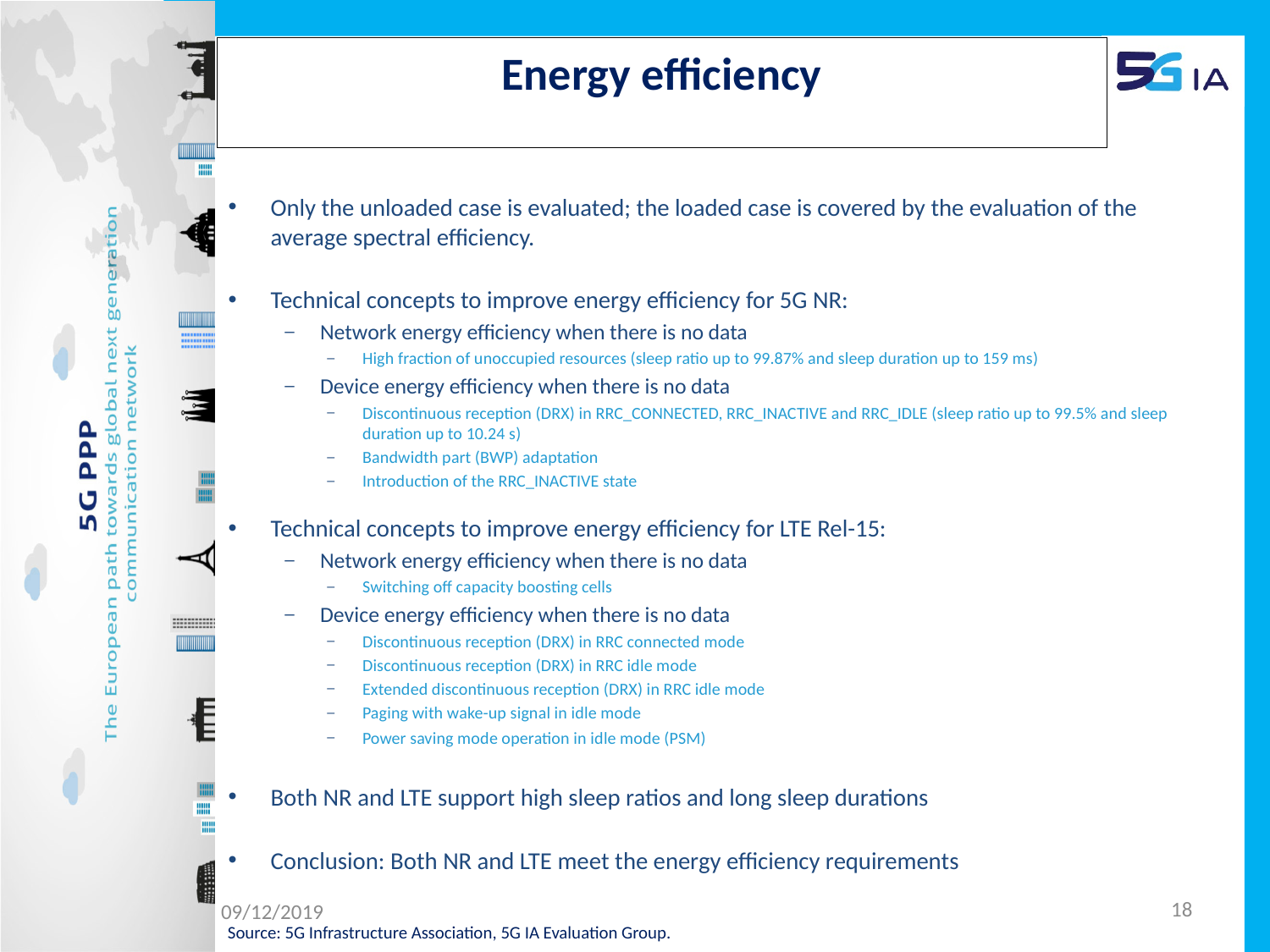

Energy efficiency
Only the unloaded case is evaluated; the loaded case is covered by the evaluation of the average spectral efficiency.
Technical concepts to improve energy efficiency for 5G NR:
Network energy efficiency when there is no data
High fraction of unoccupied resources (sleep ratio up to 99.87% and sleep duration up to 159 ms)
Device energy efficiency when there is no data
Discontinuous reception (DRX) in RRC_CONNECTED, RRC_INACTIVE and RRC_IDLE (sleep ratio up to 99.5% and sleep duration up to 10.24 s)
Bandwidth part (BWP) adaptation
Introduction of the RRC_INACTIVE state
Technical concepts to improve energy efficiency for LTE Rel-15:
Network energy efficiency when there is no data
Switching off capacity boosting cells
Device energy efficiency when there is no data
Discontinuous reception (DRX) in RRC connected mode
Discontinuous reception (DRX) in RRC idle mode
Extended discontinuous reception (DRX) in RRC idle mode
Paging with wake-up signal in idle mode
Power saving mode operation in idle mode (PSM)
Both NR and LTE support high sleep ratios and long sleep durations
Conclusion: Both NR and LTE meet the energy efficiency requirements
18
09/12/2019
Source: 5G Infrastructure Association, 5G IA Evaluation Group.